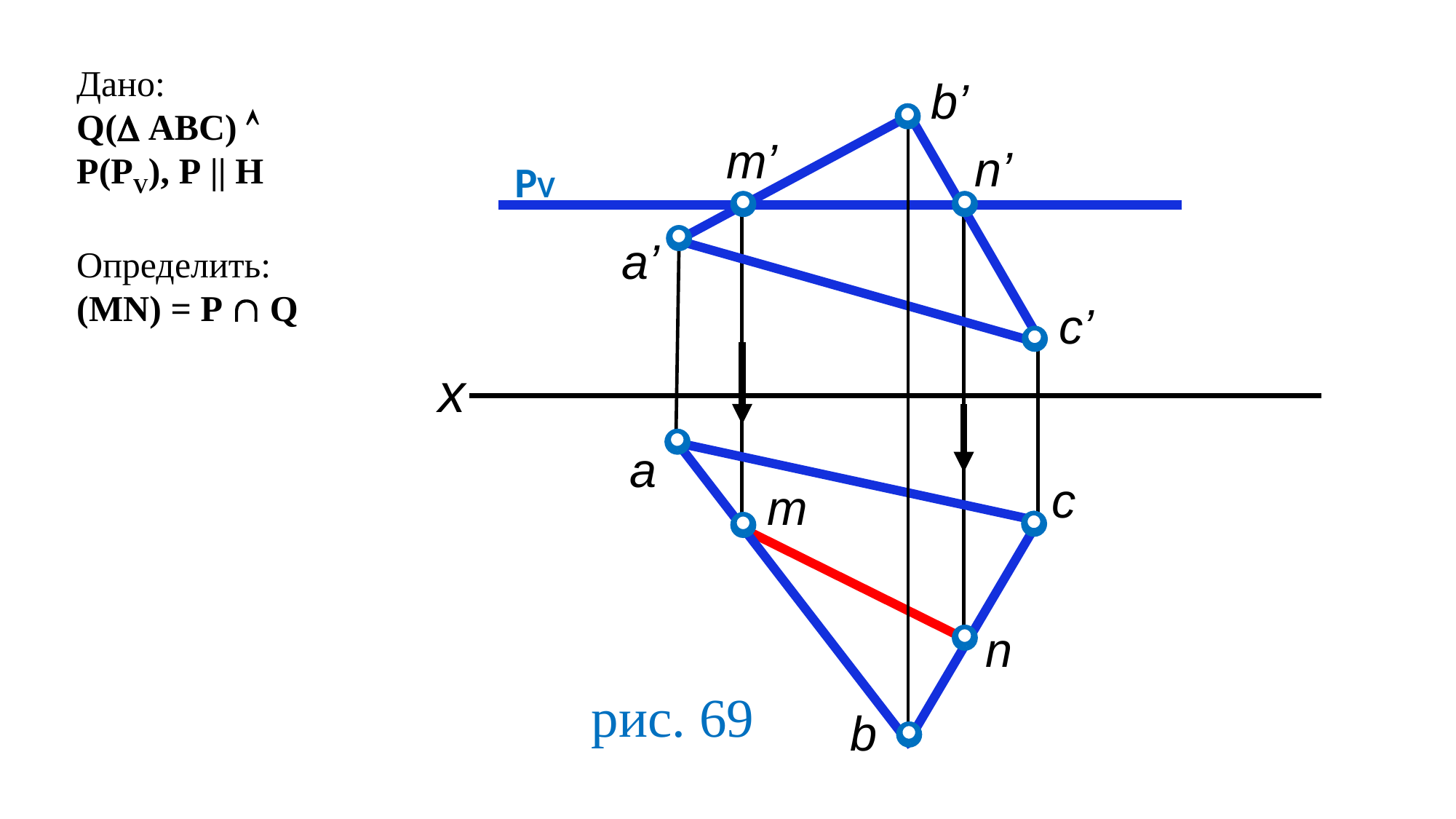

Дано:
Q(Δ АВС) ∧
P(PV), P || H

Определить:
(MN) = Р ∩ Q
b’

m’
n’
PV

a’

c’

x

a
c
m

n

рис. 69
b